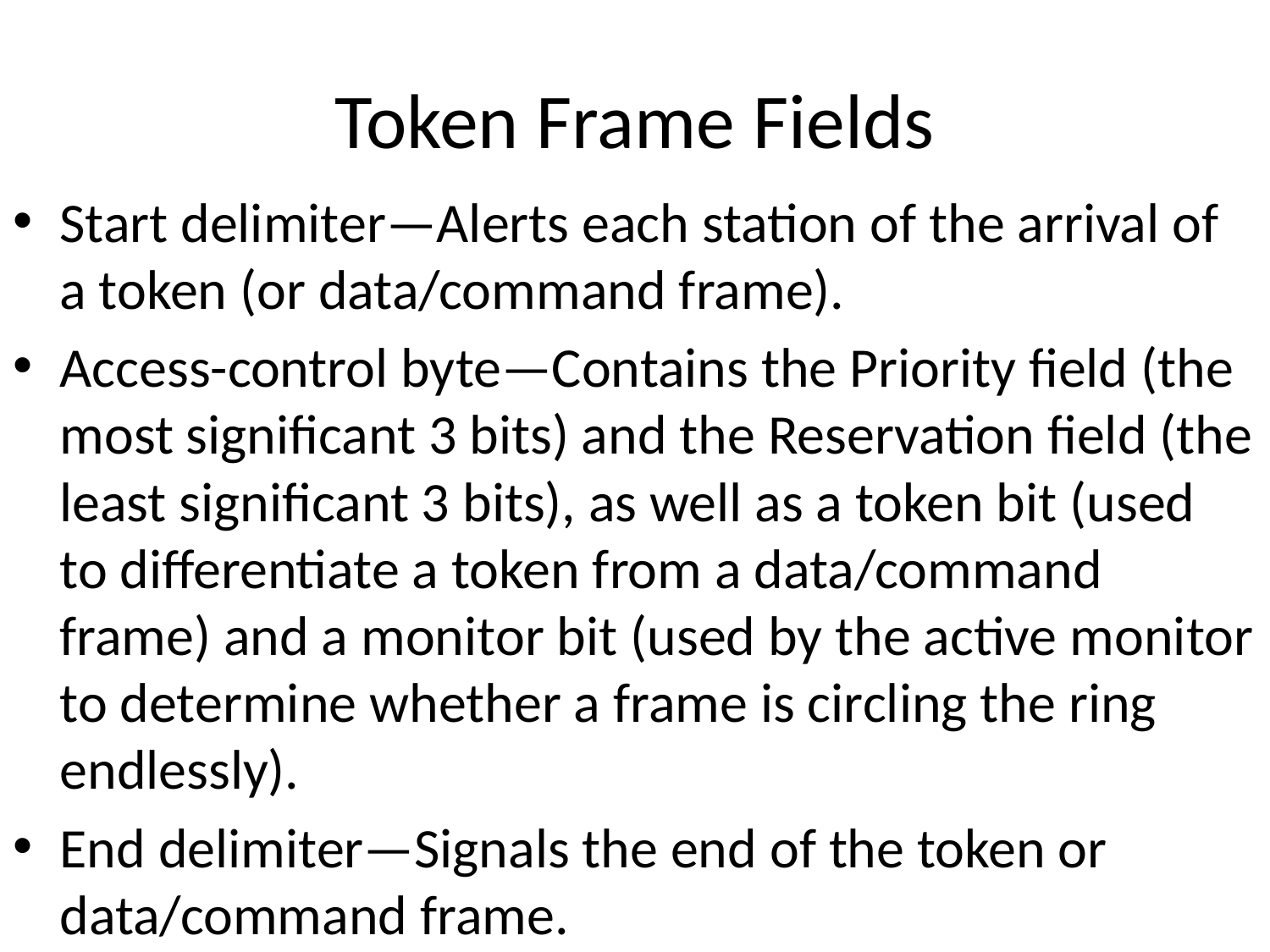

# Token Frame Fields
Start delimiter—Alerts each station of the arrival of a token (or data/command frame).
Access-control byte—Contains the Priority field (the most significant 3 bits) and the Reservation field (the least significant 3 bits), as well as a token bit (used to differentiate a token from a data/command frame) and a monitor bit (used by the active monitor to determine whether a frame is circling the ring endlessly).
End delimiter—Signals the end of the token or data/command frame.